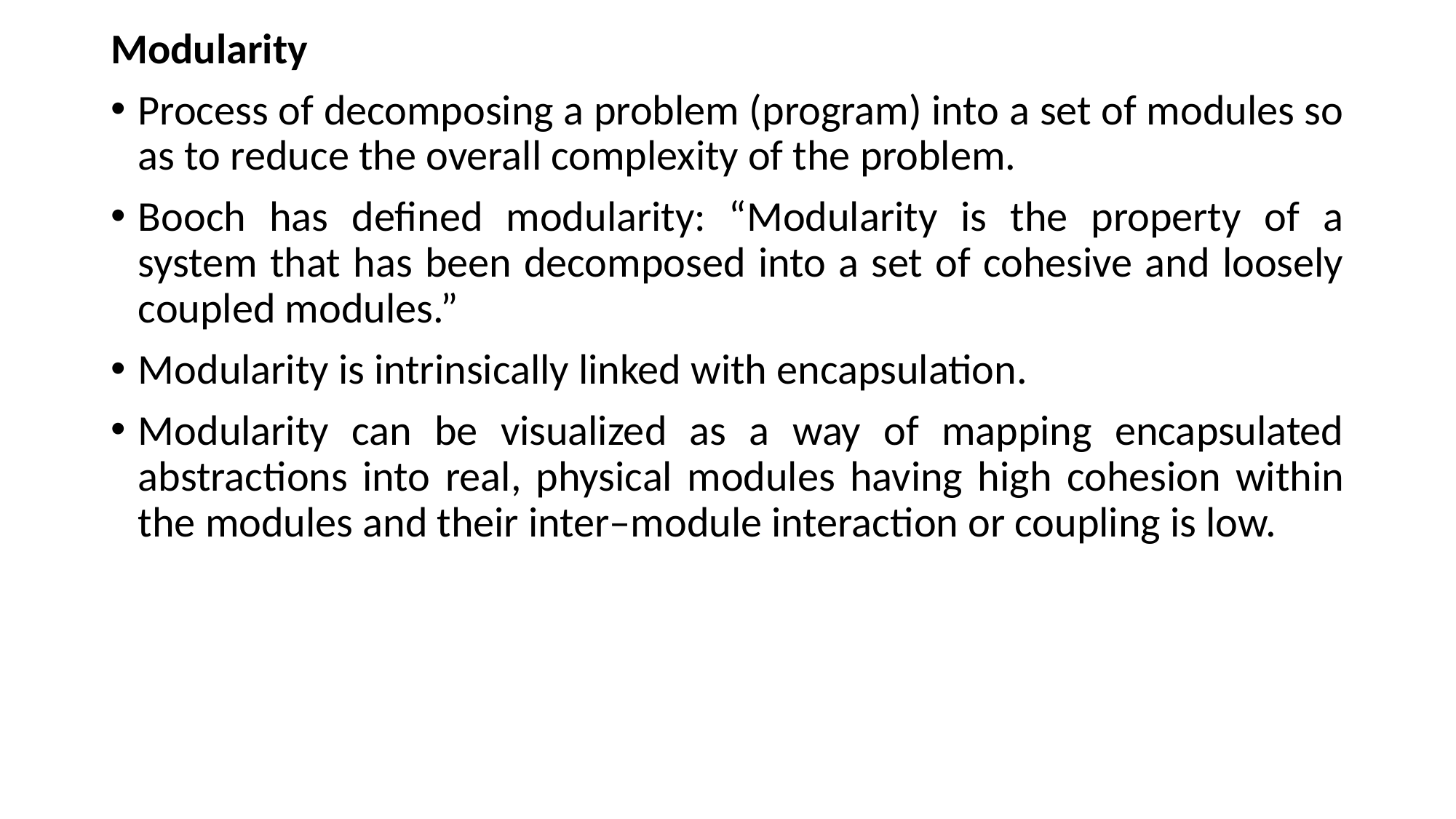

Modularity
Process of decomposing a problem (program) into a set of modules so as to reduce the overall complexity of the problem.
Booch has defined modularity: “Modularity is the property of a system that has been decomposed into a set of cohesive and loosely coupled modules.”
Modularity is intrinsically linked with encapsulation.
Modularity can be visualized as a way of mapping encapsulated abstractions into real, physical modules having high cohesion within the modules and their inter–module interaction or coupling is low.